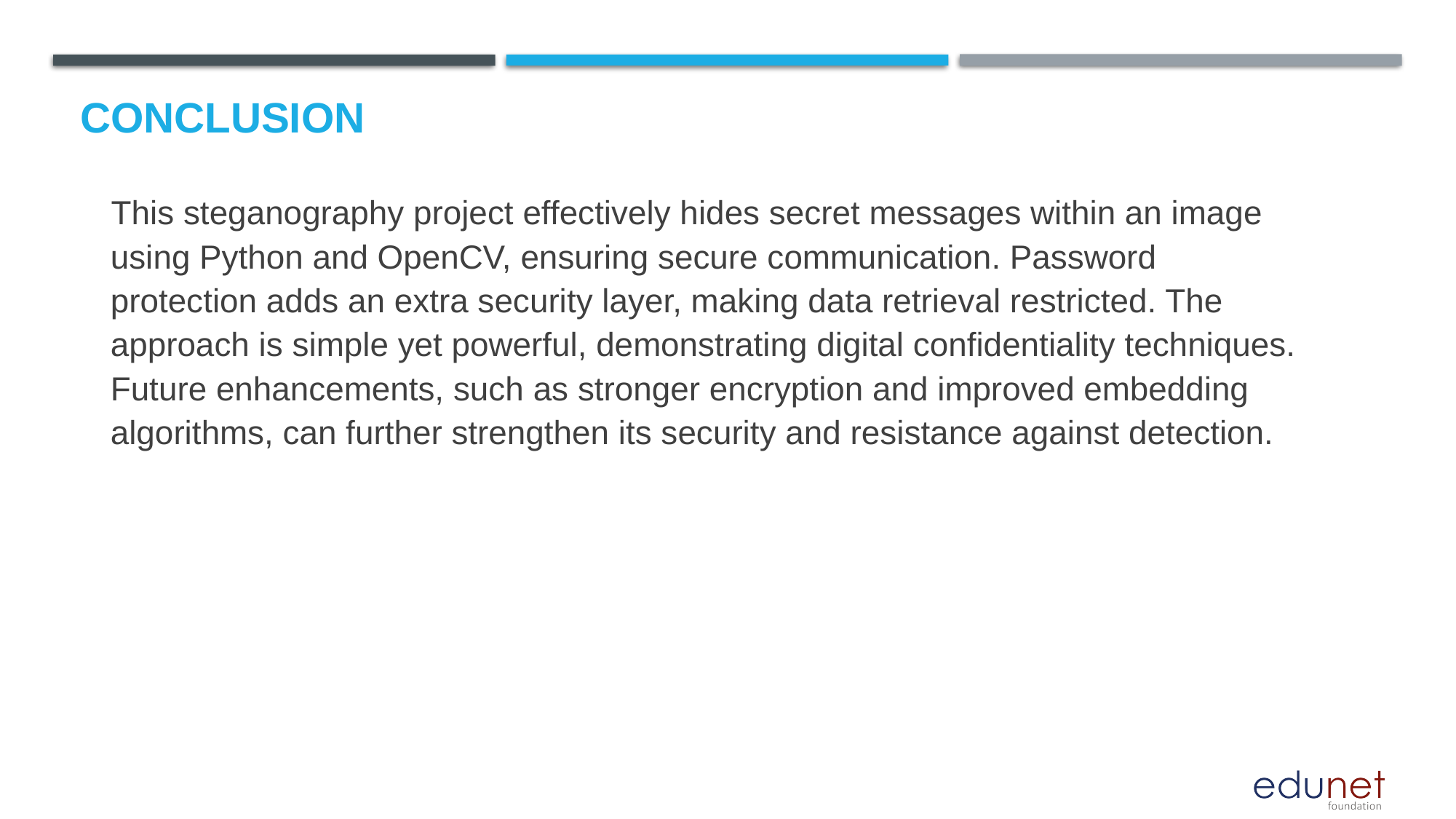

# Conclusion
    This steganography project effectively hides secret messages within an image using Python and OpenCV, ensuring secure communication. Password protection adds an extra security layer, making data retrieval restricted. The approach is simple yet powerful, demonstrating digital confidentiality techniques. Future enhancements, such as stronger encryption and improved embedding algorithms, can further strengthen its security and resistance against detection.